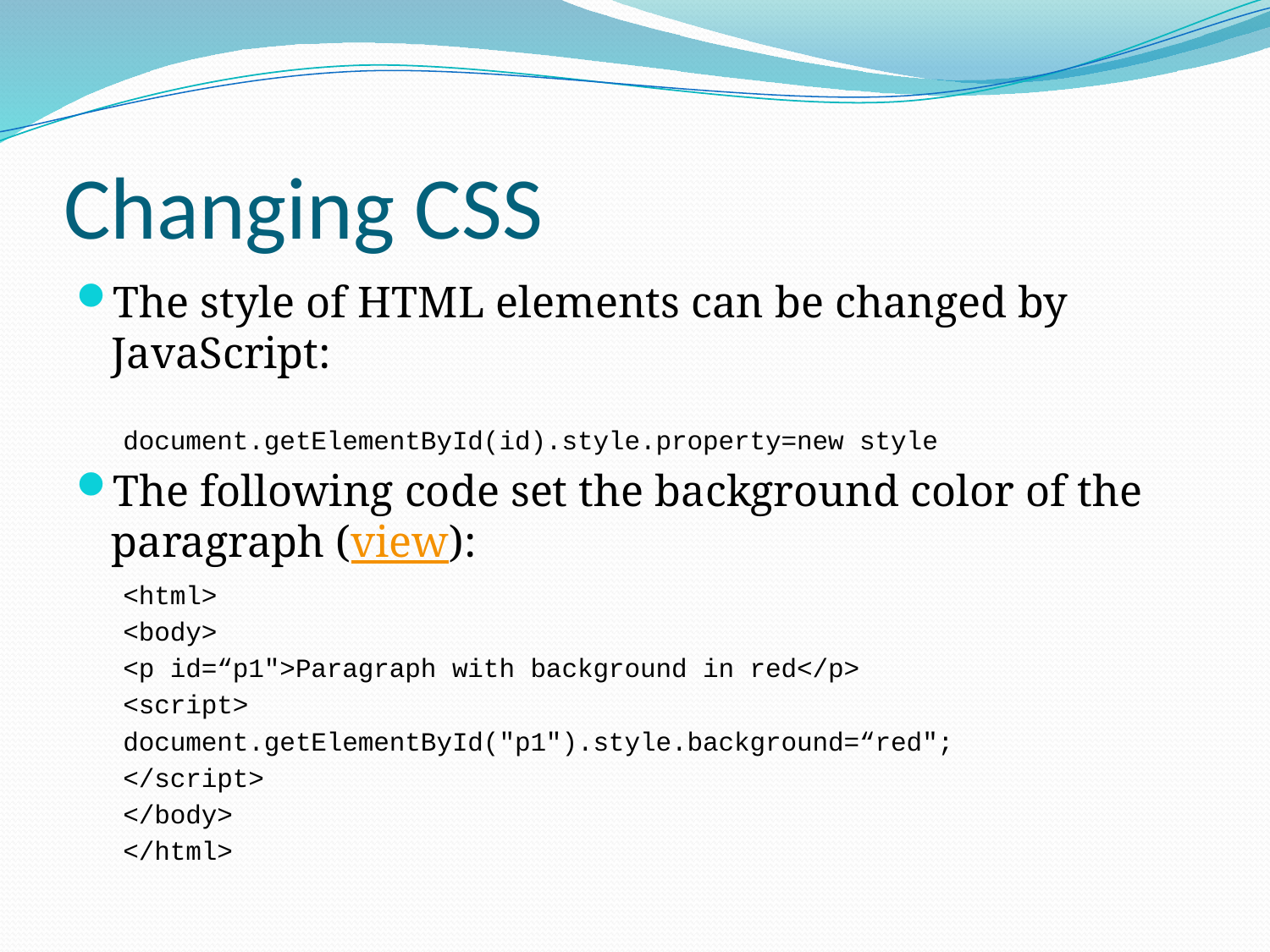

# Changing CSS
The style of HTML elements can be changed by JavaScript:

document.getElementById(id).style.property=new style
The following code set the background color of the paragraph (view):
<html>
<body>
<p id=“p1">Paragraph with background in red</p>
<script>
document.getElementById("p1").style.background=“red";
</script>
</body>
</html>